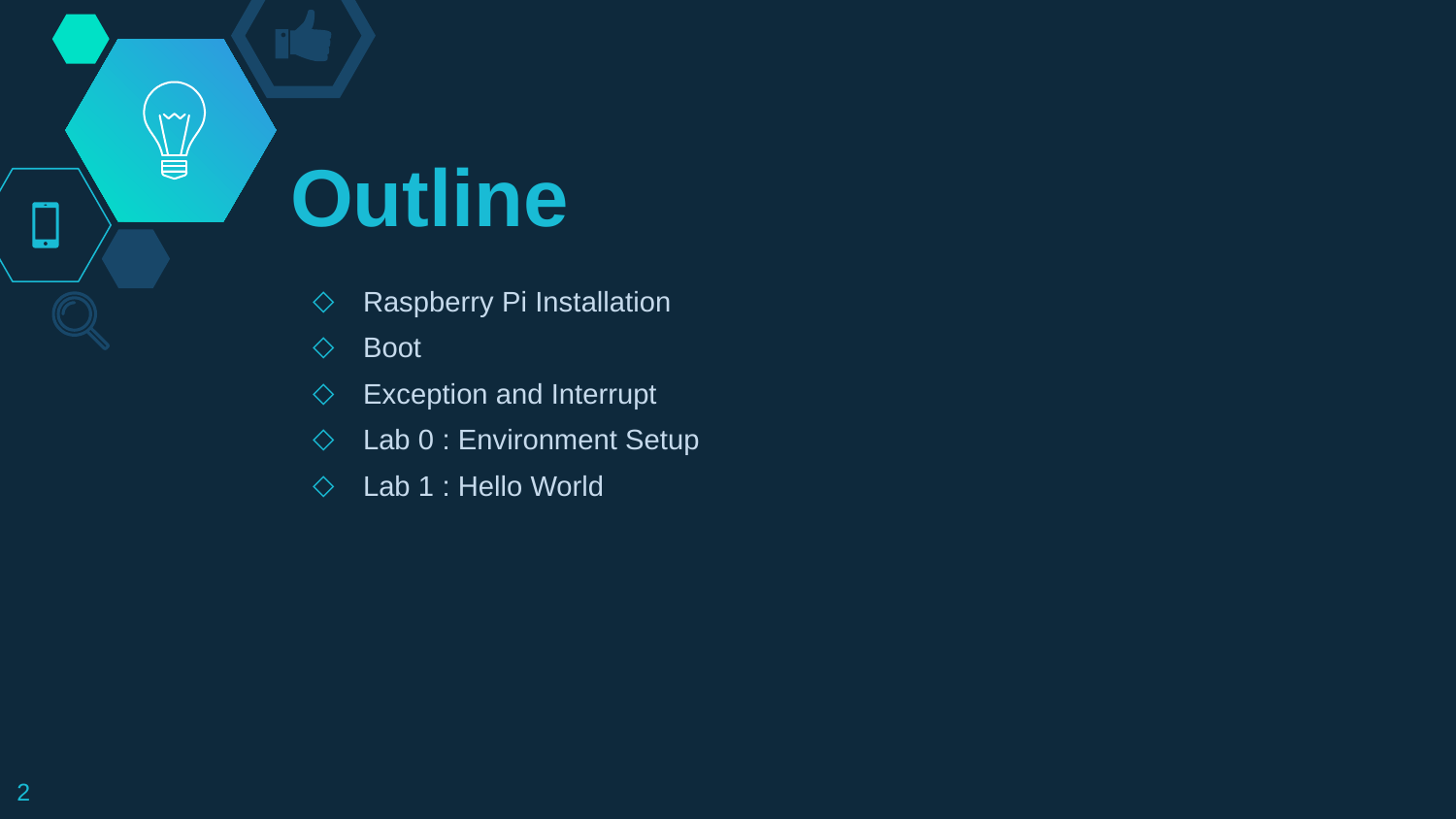

# Outline
Raspberry Pi Installation
Boot
Exception and Interrupt
Lab 0 : Environment Setup
Lab 1 : Hello World

2